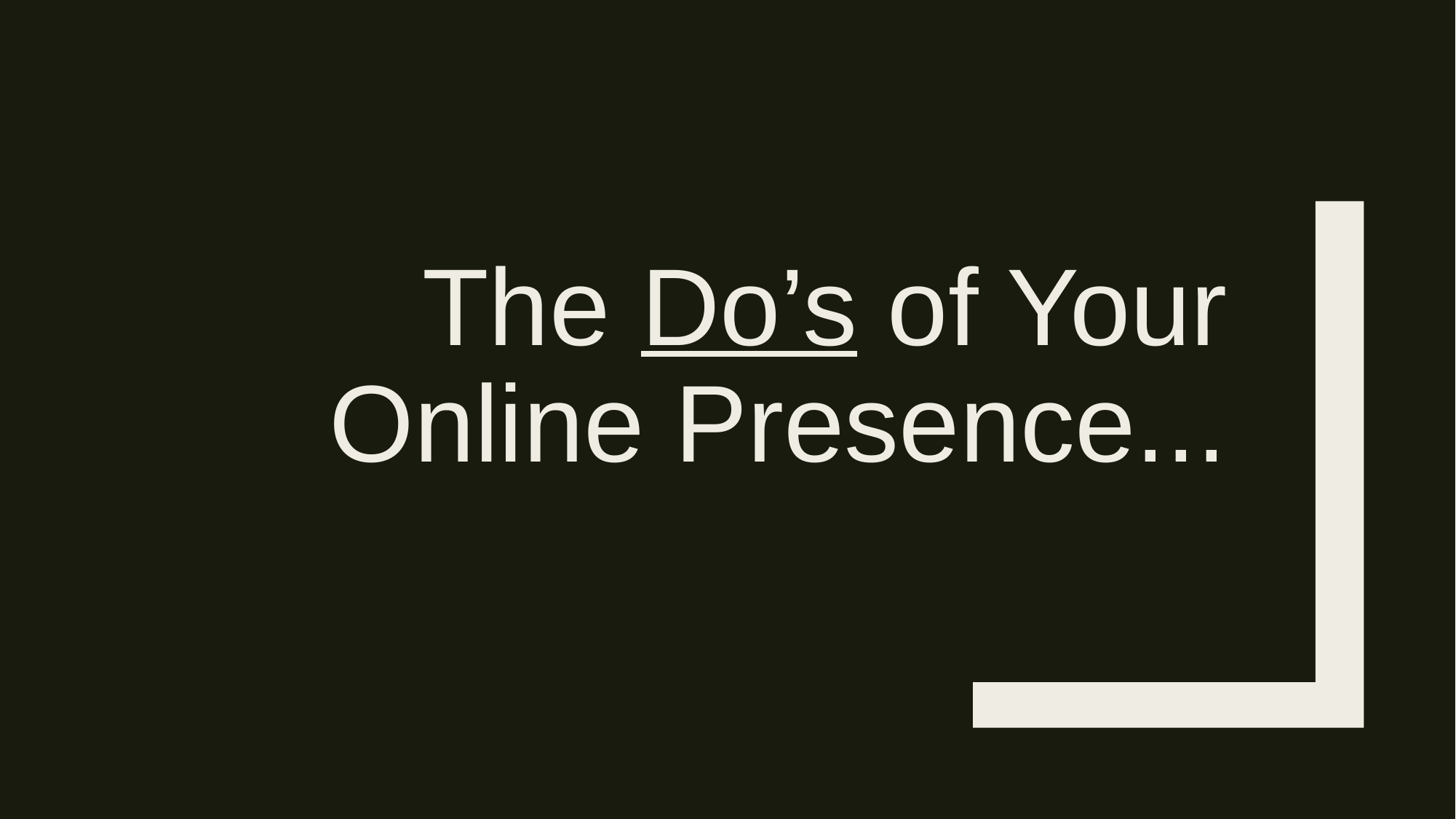

# The Do’s of Your Online Presence...